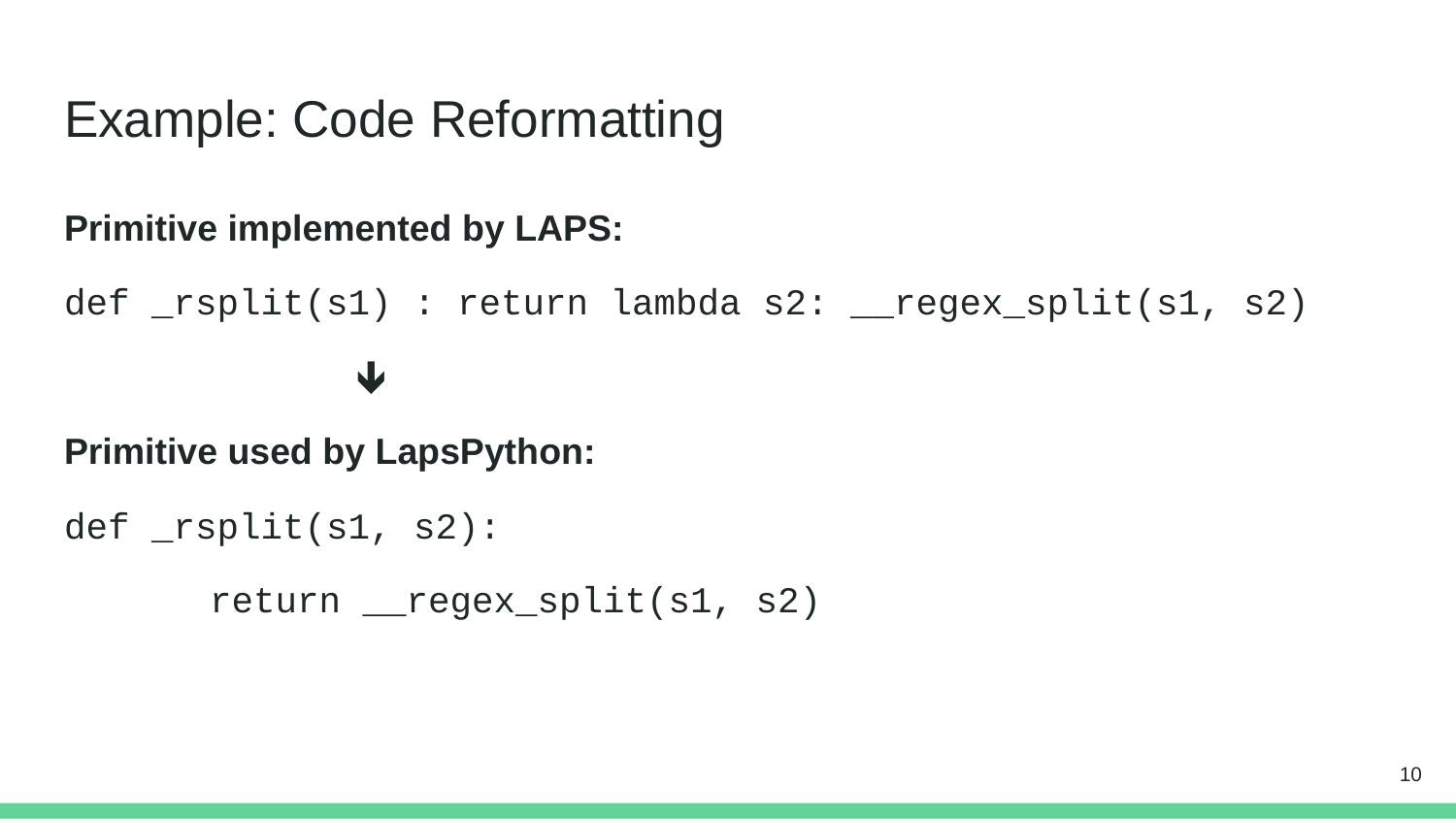

# Example: Code Reformatting
Primitive implemented by LAPS:
def _rsplit(s1) : return lambda s2: __regex_split(s1, s2)
🡻
Primitive used by LapsPython:
def _rsplit(s1, s2):
	return __regex_split(s1, s2)
10